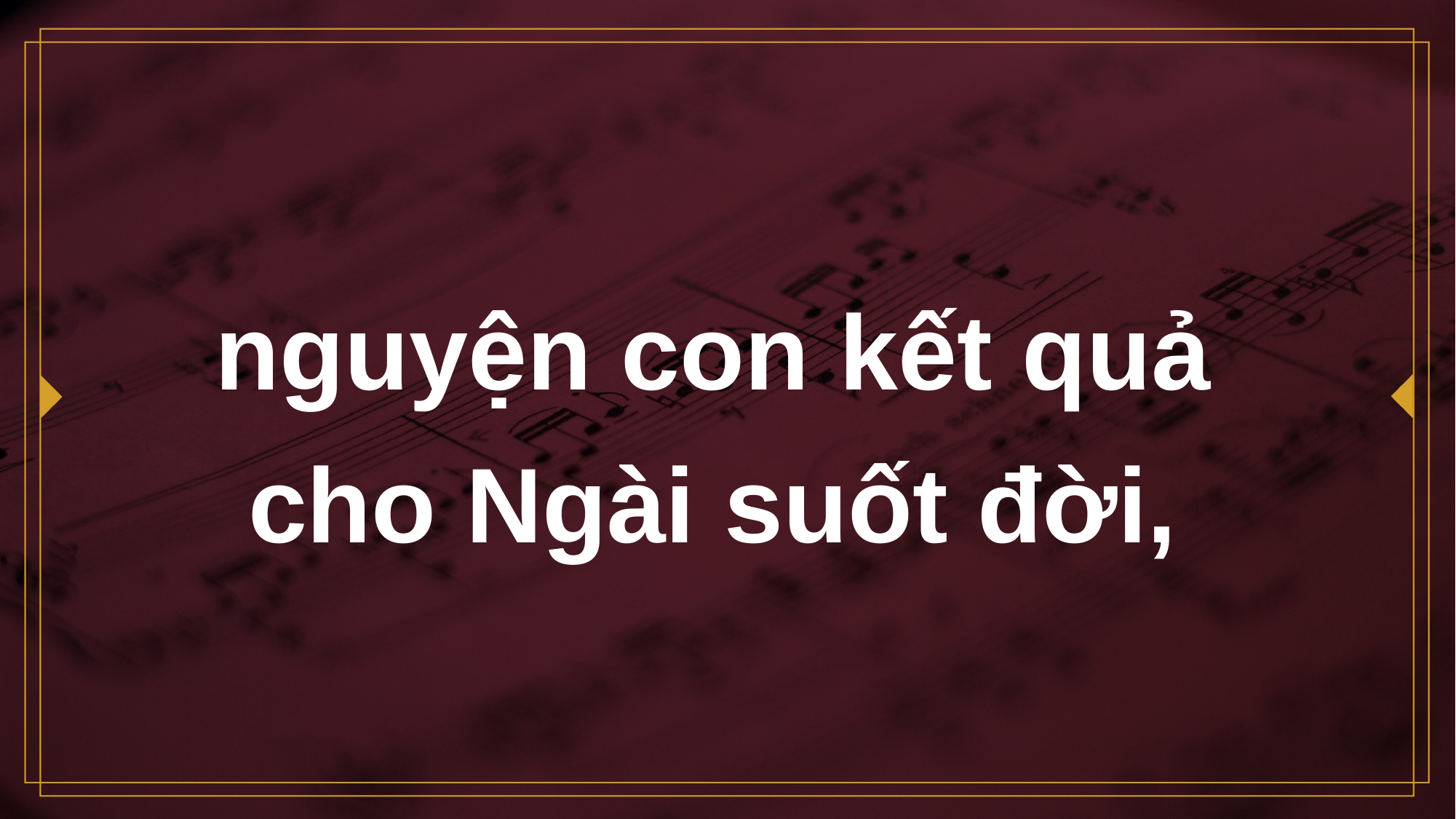

# nguyện con kết quả cho Ngài suốt đời,